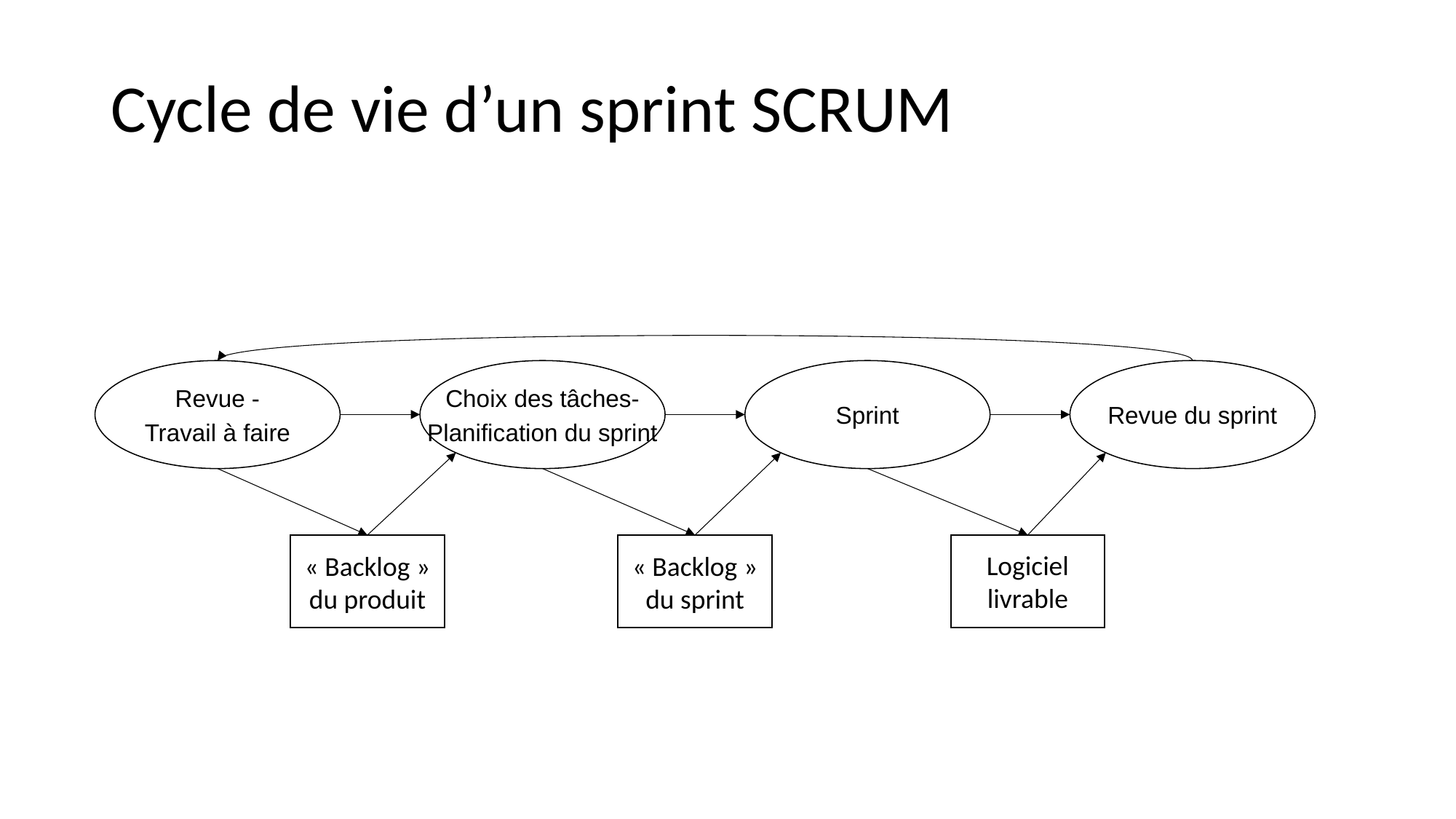

# Cycle de vie d’un sprint SCRUM
Revue -
Travail à faire
Choix des tâches-
Planification du sprint
Sprint
Revue du sprint
Logiciel livrable
« Backlog » du sprint
« Backlog » du produit
9